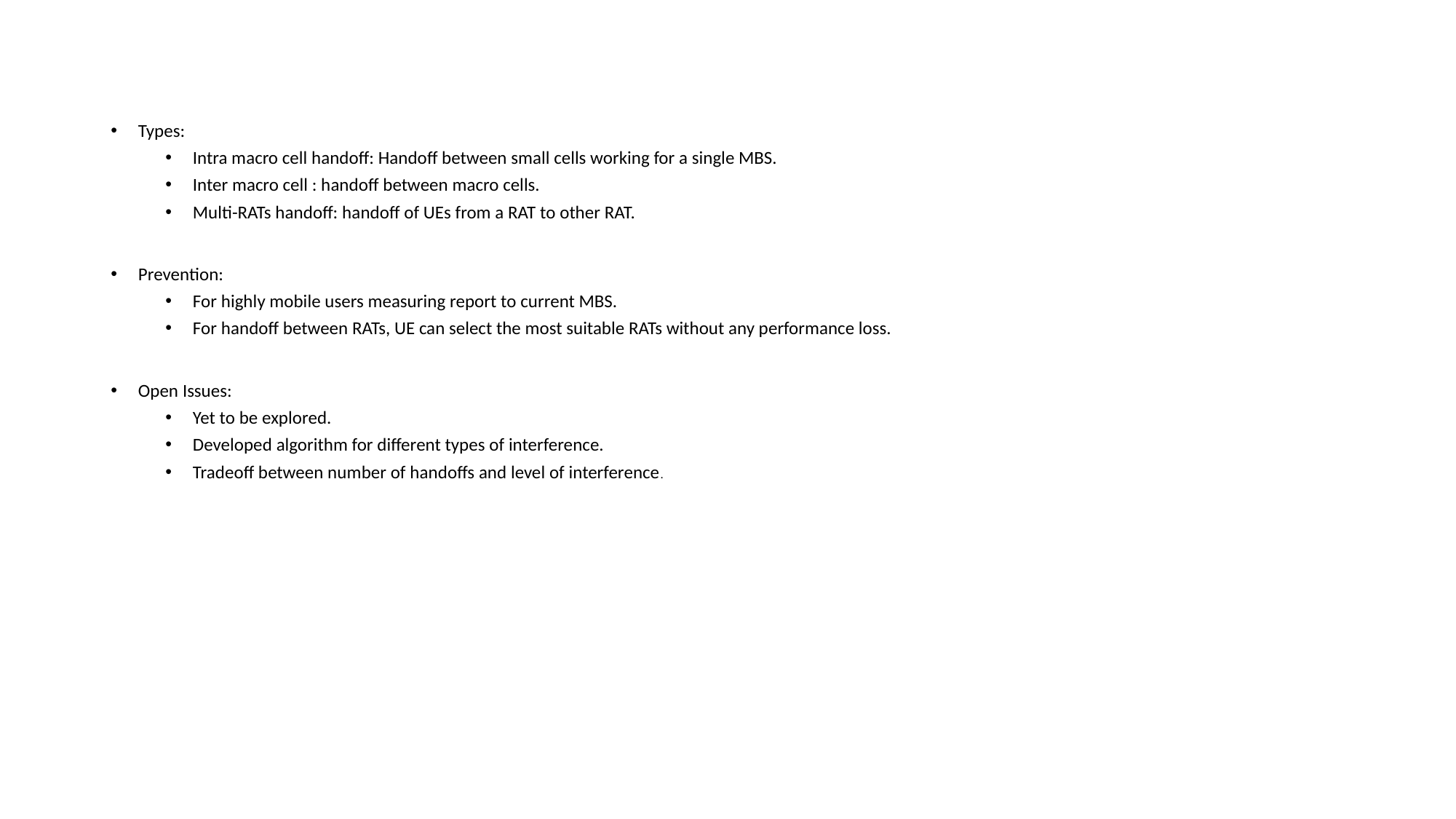

Types:
Intra macro cell handoff: Handoff between small cells working for a single MBS.
Inter macro cell : handoff between macro cells.
Multi-RATs handoff: handoff of UEs from a RAT to other RAT.

Prevention:
For highly mobile users measuring report to current MBS.
For handoff between RATs, UE can select the most suitable RATs without any performance loss.

Open Issues:
Yet to be explored.
Developed algorithm for different types of interference.
Tradeoff between number of handoffs and level of interference.